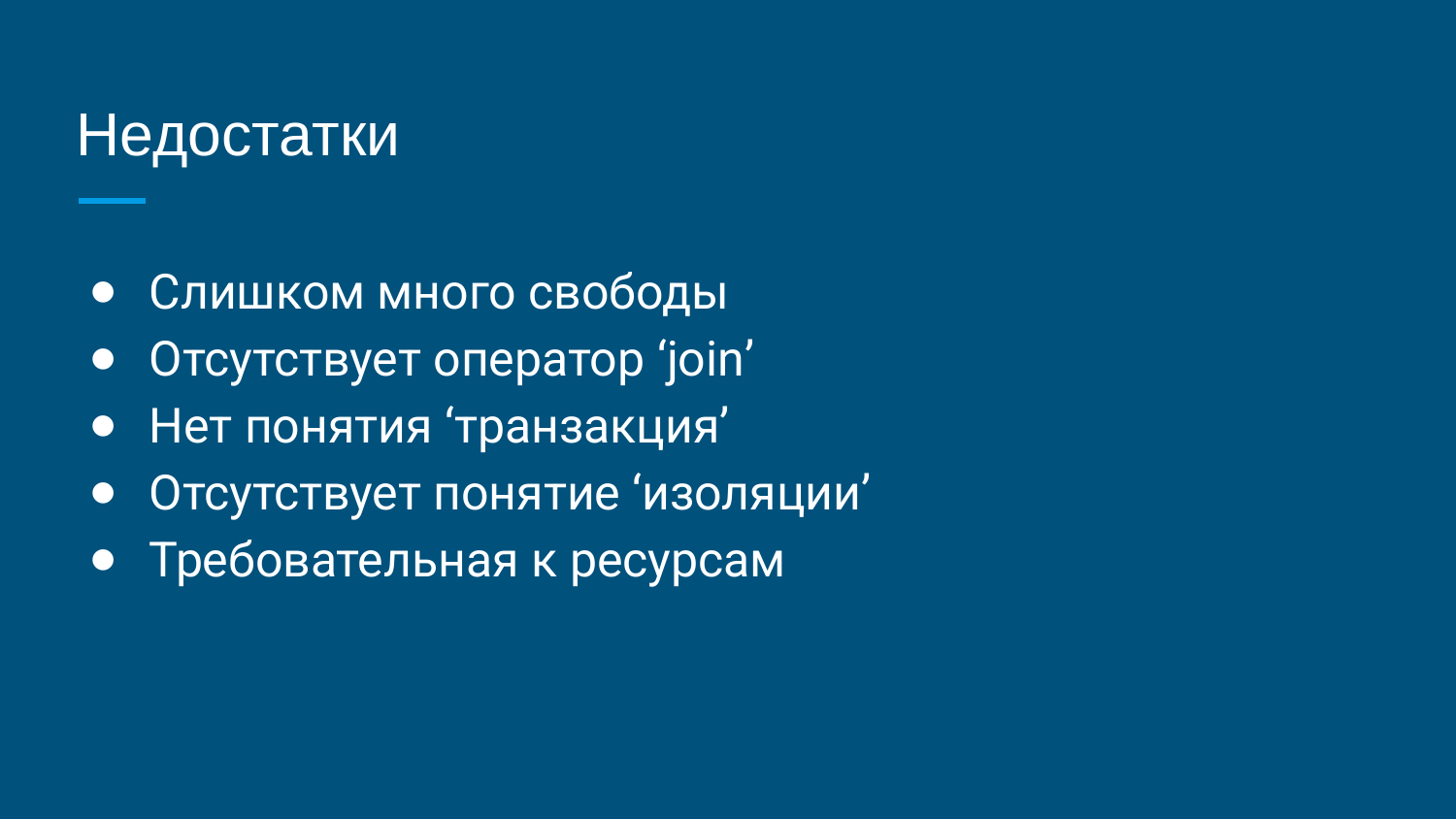

# Недостатки
Слишком много свободы
Отсутствует оператор ‘join’
Нет понятия ‘транзакция’
Отсутствует понятие ‘изоляции’
Требовательная к ресурсам